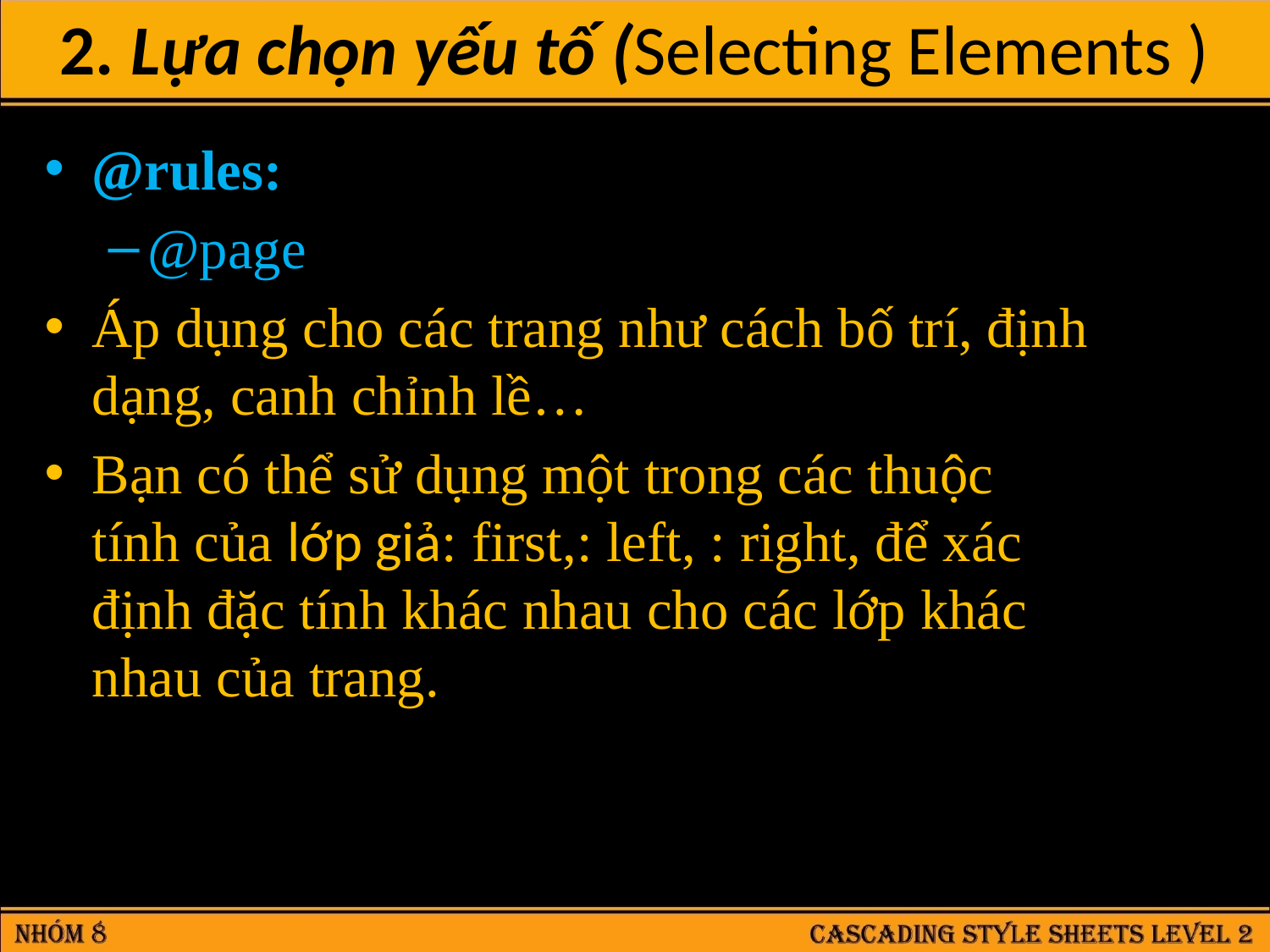

2. Lựa chọn yếu tố (Selecting Elements )
@rules:
@page
Áp dụng cho các trang như cách bố trí, định dạng, canh chỉnh lề…
Bạn có thể sử dụng một trong các thuộc tính của lớp giả: first,: left, : right, để xác định đặc tính khác nhau cho các lớp khác nhau của trang.